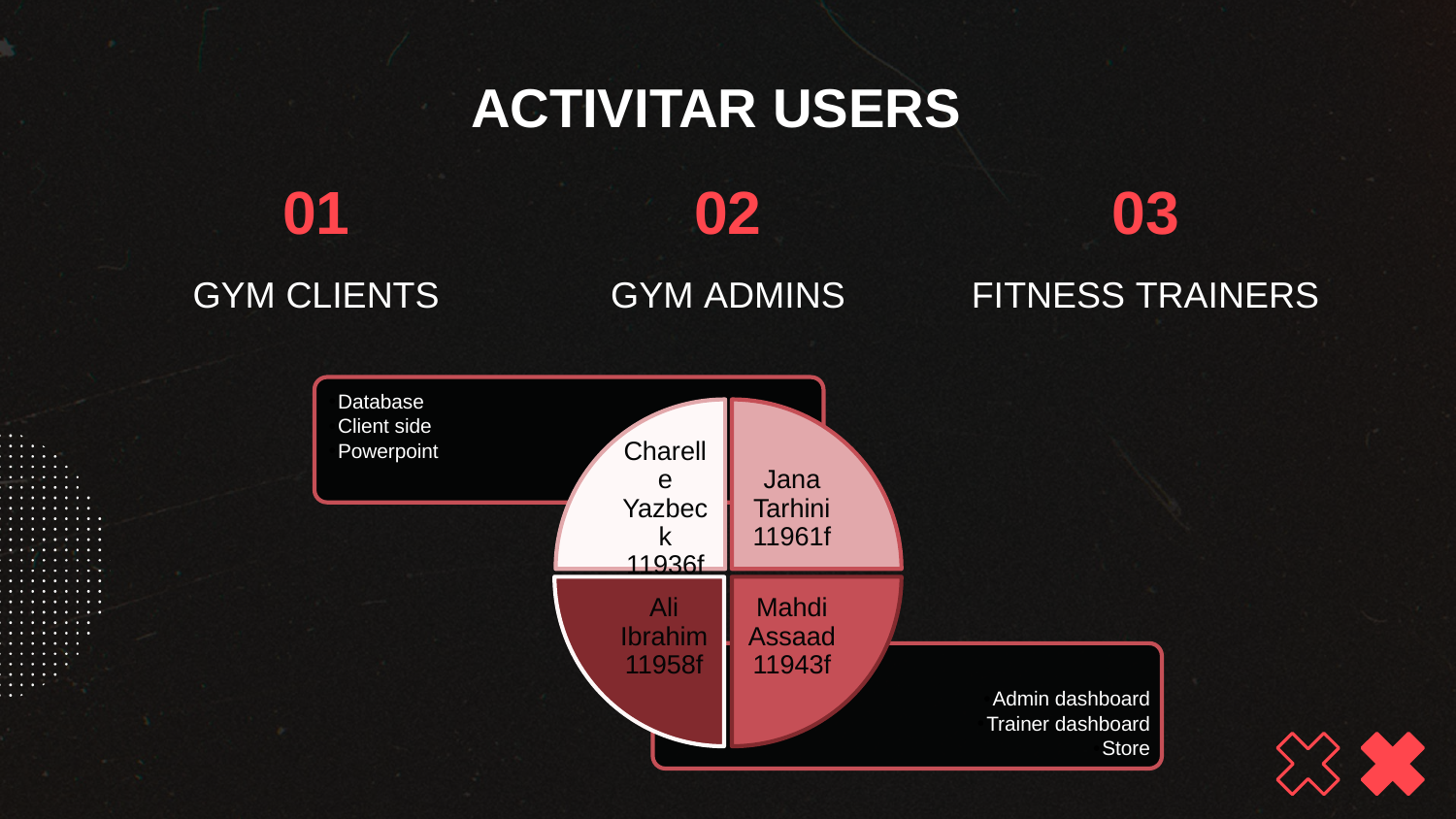

# ACTIVITAR USERS
01
02
03
GYM CLIENTS
GYM ADMINS
FITNESS TRAINERS
Admin dashboard
Trainer dashboard
Store
Database
Client side
Powerpoint
Charelle Yazbeck 11936f
Jana Tarhini 11961f
Mahdi Assaad 11943f
Ali Ibrahim 11958f